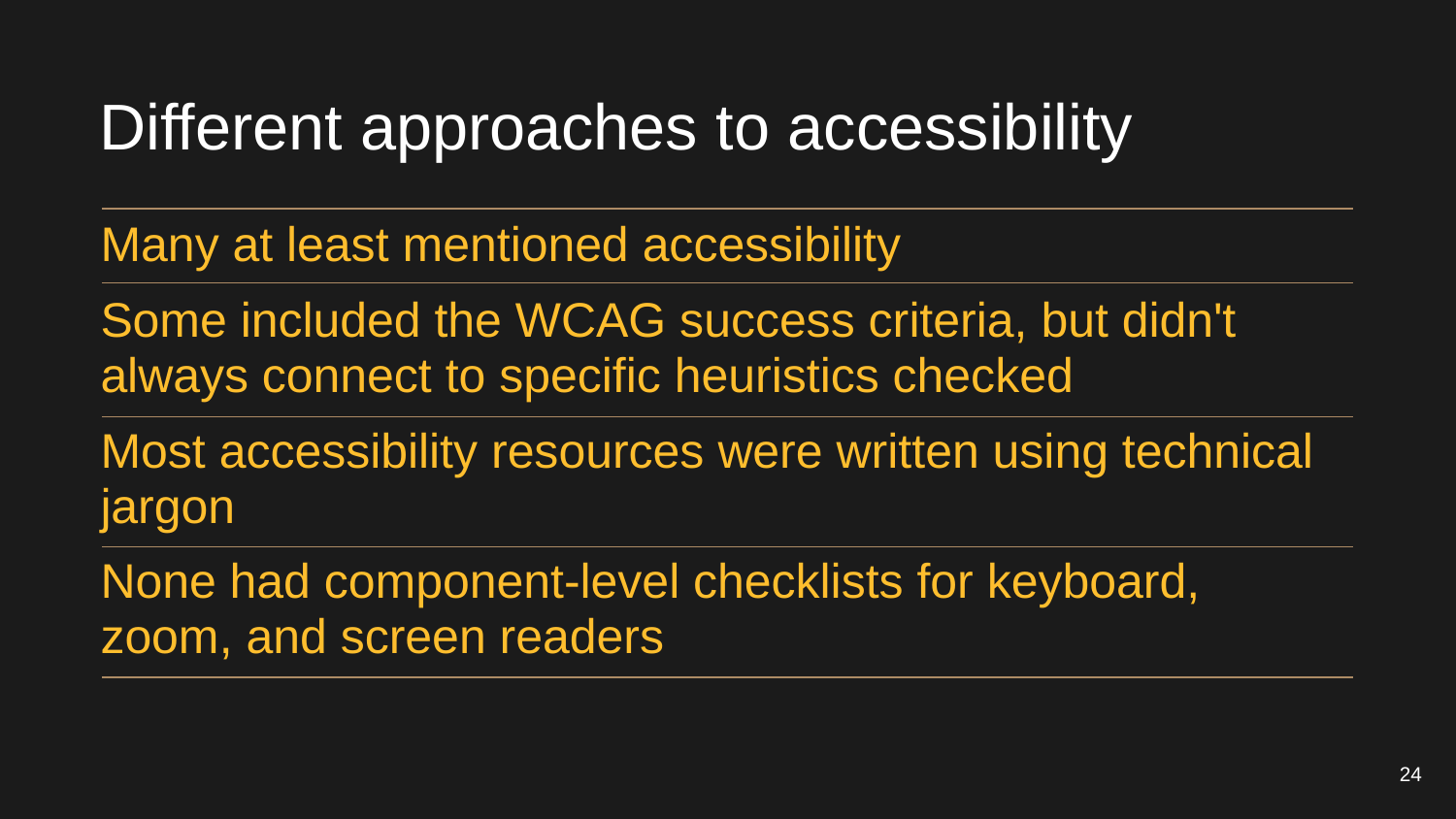

# Different approaches to accessibility
Many at least mentioned accessibility
Some included the WCAG success criteria, but didn't always connect to specific heuristics checked
Most accessibility resources were written using technical jargon
None had component-level checklists for keyboard, zoom, and screen readers
24